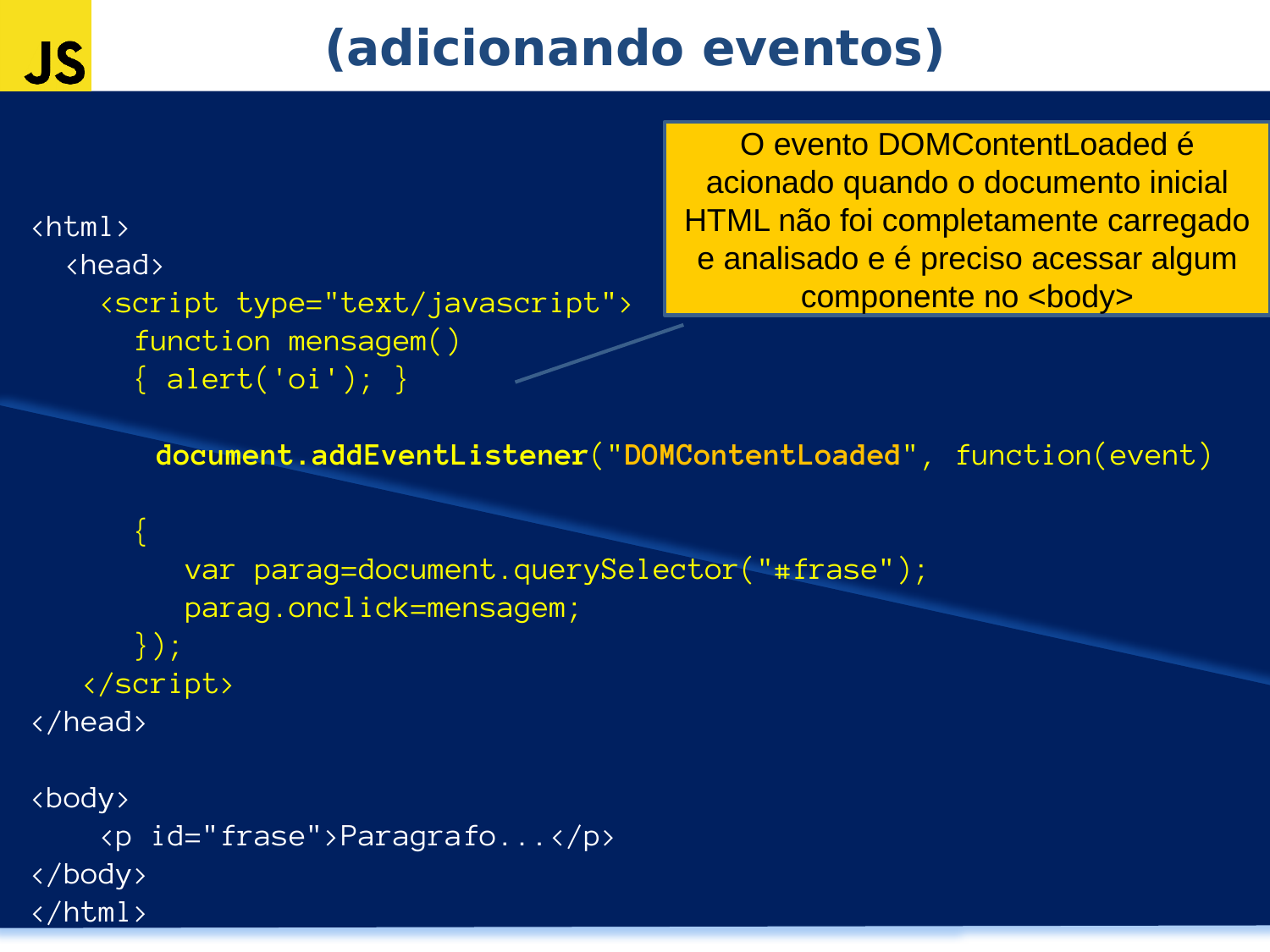

(adicionando eventos)
O evento DOMContentLoaded é acionado quando o documento inicial HTML não foi completamente carregado e analisado e é preciso acessar algum componente no <body>
<html>
  <head>
    <script type="text/javascript">
      function mensagem()
      { alert('oi'); }

	document.addEventListener("DOMContentLoaded", function(event)
      {
         var parag=document.querySelector("#frase");
         parag.onclick=mensagem;
      });
   </script>
</head>

<body>
    <p id="frase">Paragrafo...</p>
</body>
</html>